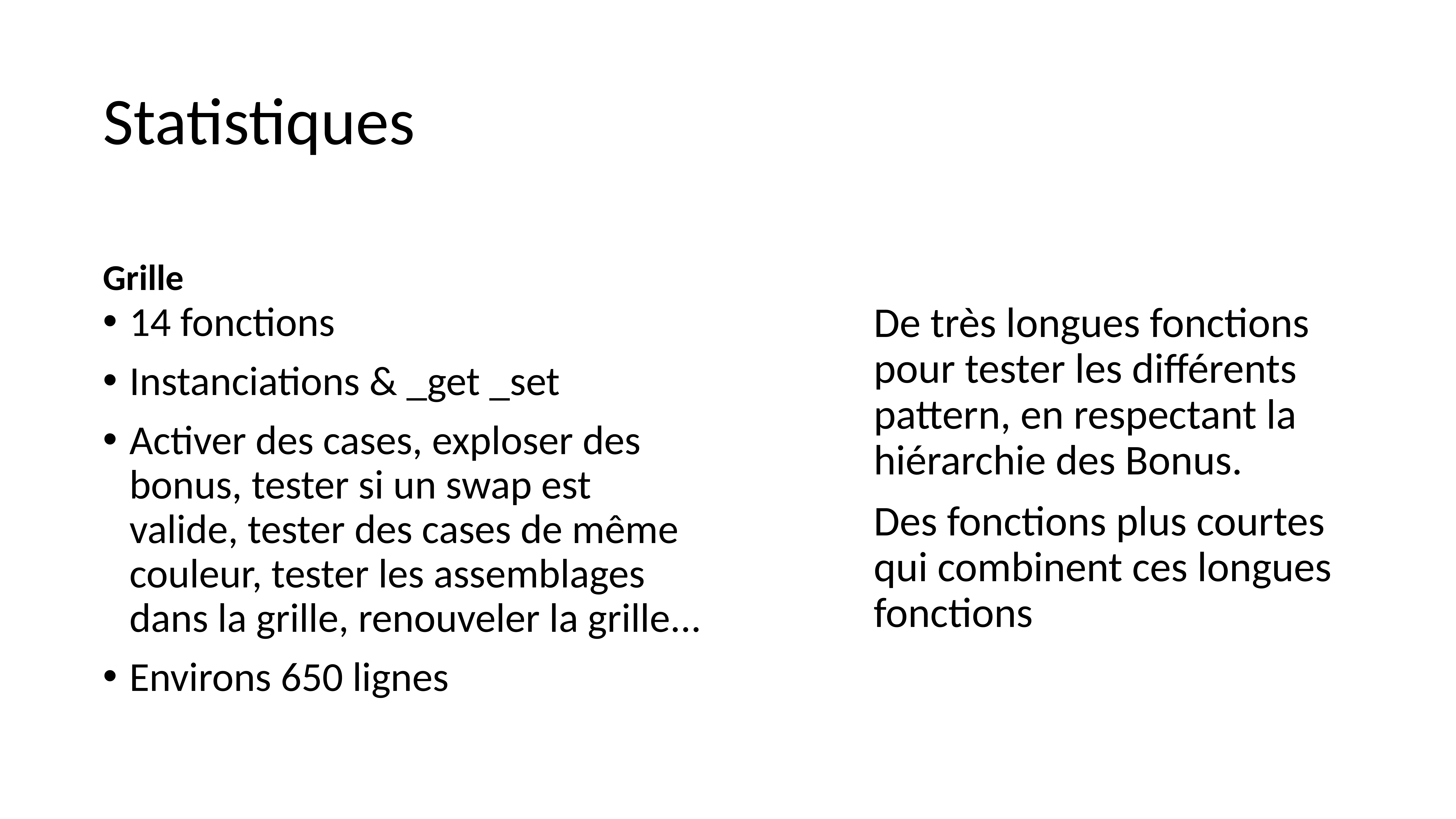

# Statistiques
Grille
14 fonctions
Instanciations & _get _set
Activer des cases, exploser des bonus, tester si un swap est valide, tester des cases de même couleur, tester les assemblages dans la grille, renouveler la grille...
Environs 650 lignes
De très longues fonctions pour tester les différents pattern, en respectant la hiérarchie des Bonus.
Des fonctions plus courtes qui combinent ces longues fonctions